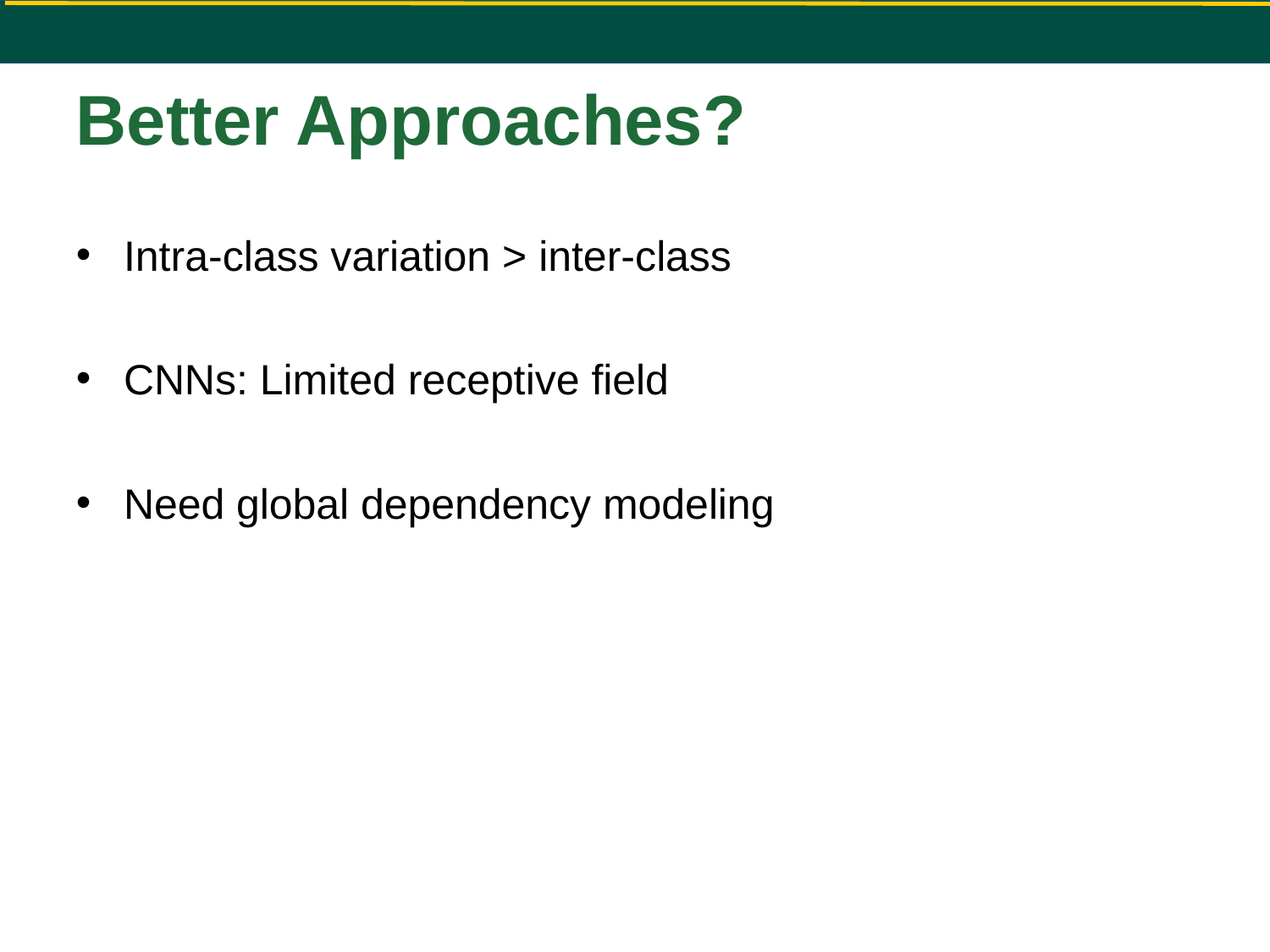

Better Approaches?
# Intra-class variation > inter-class

CNNs: Limited receptive field

Need global dependency modeling